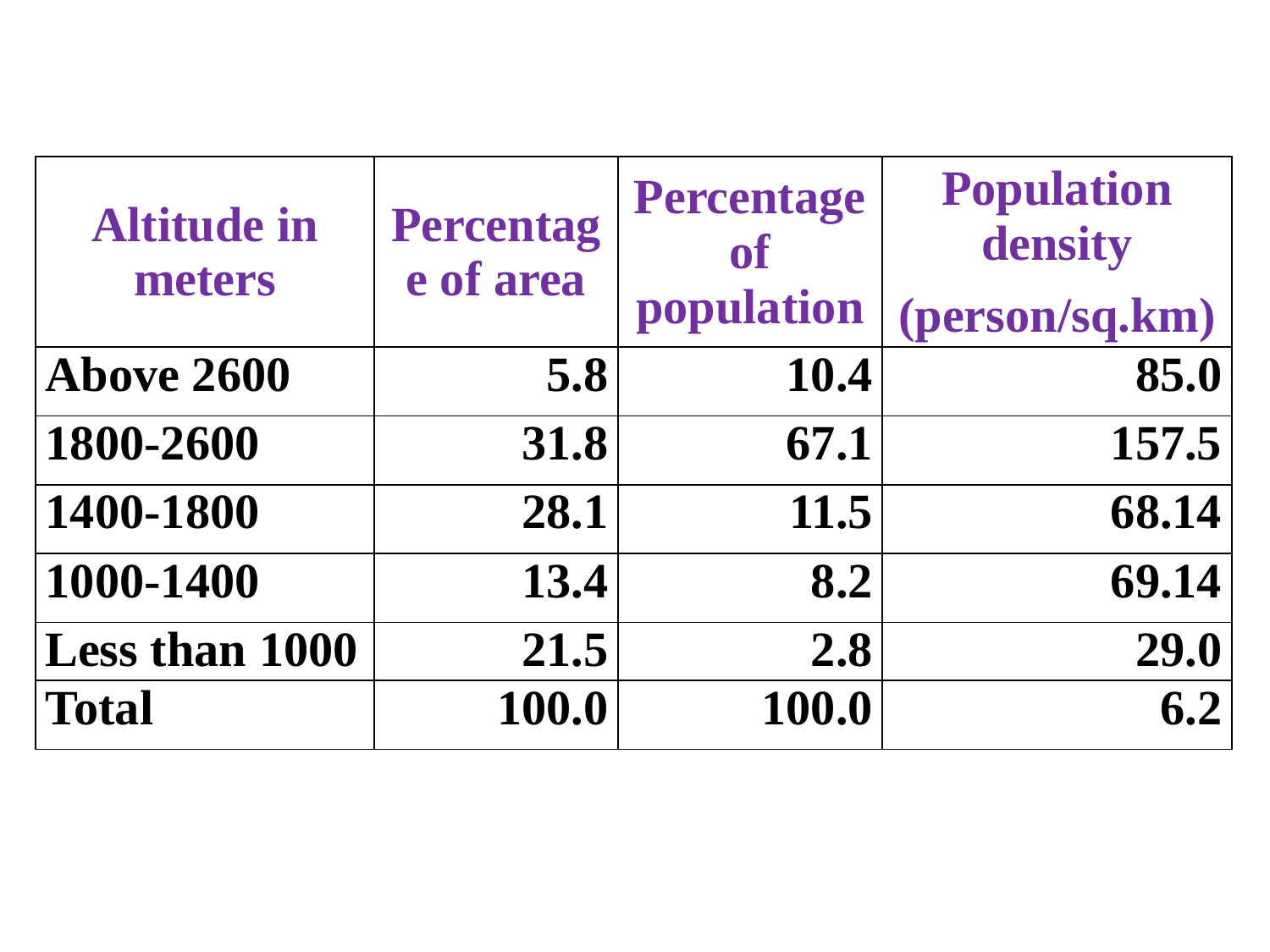

| Altitude in meters | Percentage of area | Percentage of population | Population density (person/sq.km) |
| --- | --- | --- | --- |
| Above 2600 | 5.8 | 10.4 | 85.0 |
| 1800-2600 | 31.8 | 67.1 | 157.5 |
| 1400-1800 | 28.1 | 11.5 | 68.14 |
| 1000-1400 | 13.4 | 8.2 | 69.14 |
| Less than 1000 | 21.5 | 2.8 | 29.0 |
| Total | 100.0 | 100.0 | 6.2 |